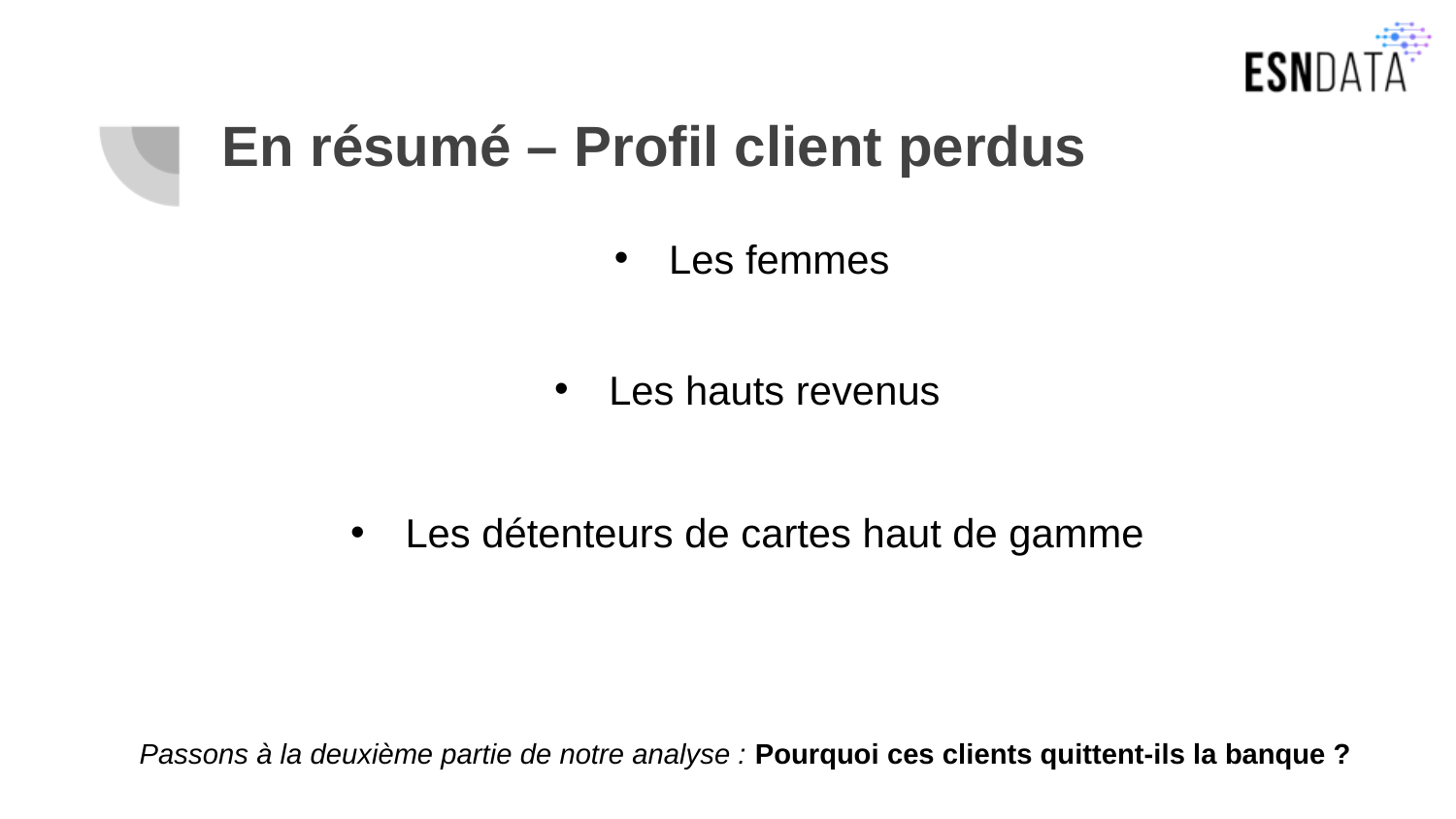

# En résumé – Profil client perdus
Les femmes
Les hauts revenus
Les détenteurs de cartes haut de gamme
Passons à la deuxième partie de notre analyse : Pourquoi ces clients quittent-ils la banque ?